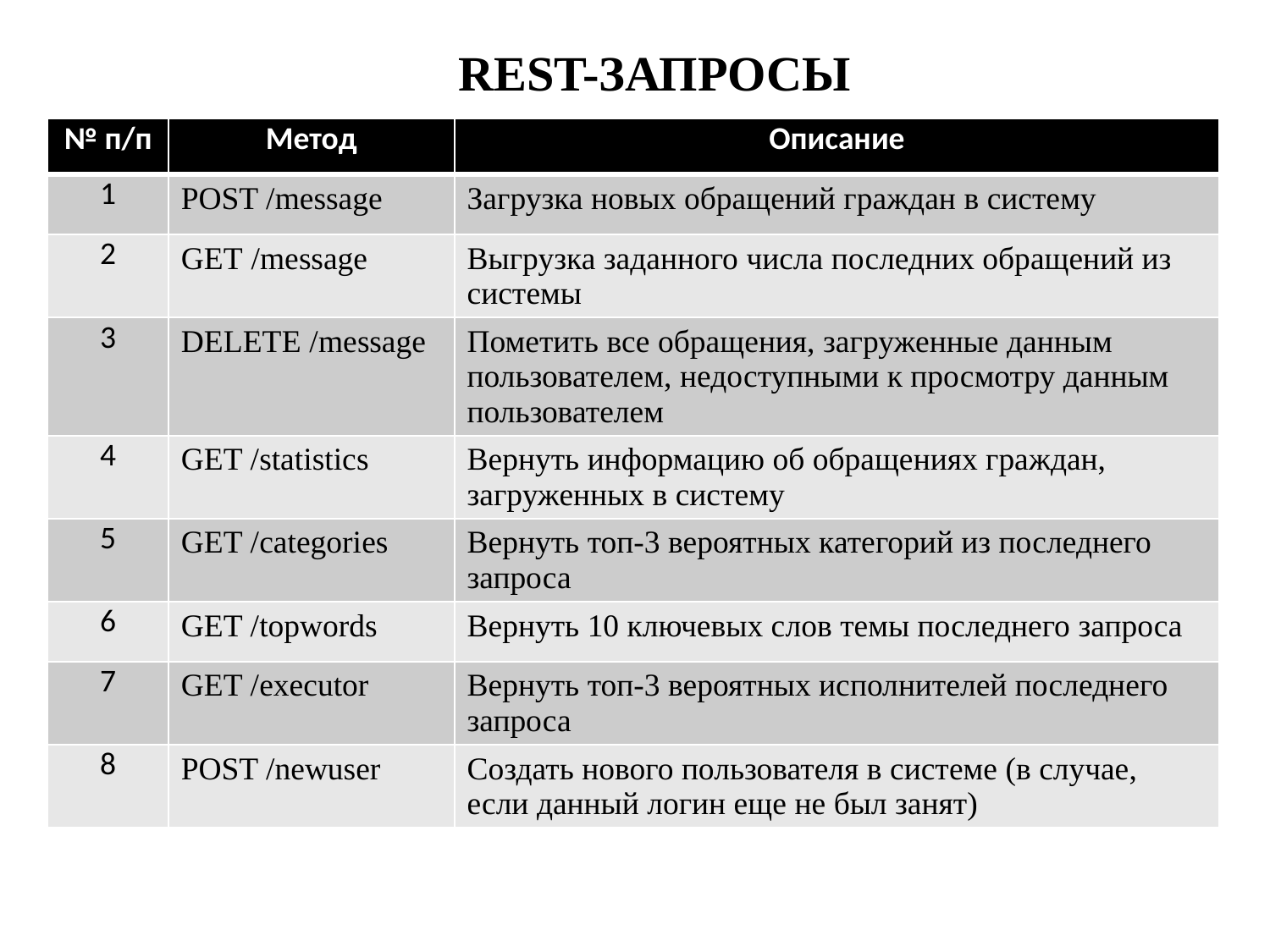

REST-ЗАПРОСЫ
| № п/п | Метод | Описание |
| --- | --- | --- |
| 1 | POST /message | Загрузка новых обращений граждан в систему |
| 2 | GET /message | Выгрузка заданного числа последних обращений из системы |
| 3 | DELETE /message | Пометить все обращения, загруженные данным пользователем, недоступными к просмотру данным пользователем |
| 4 | GET /statistics | Вернуть информацию об обращениях граждан, загруженных в систему |
| 5 | GET /categories | Вернуть топ-3 вероятных категорий из последнего запроса |
| 6 | GET /topwords | Вернуть 10 ключевых слов темы последнего запроса |
| 7 | GET /executor | Вернуть топ-3 вероятных исполнителей последнего запроса |
| 8 | POST /newuser | Создать нового пользователя в системе (в случае, если данный логин еще не был занят) |